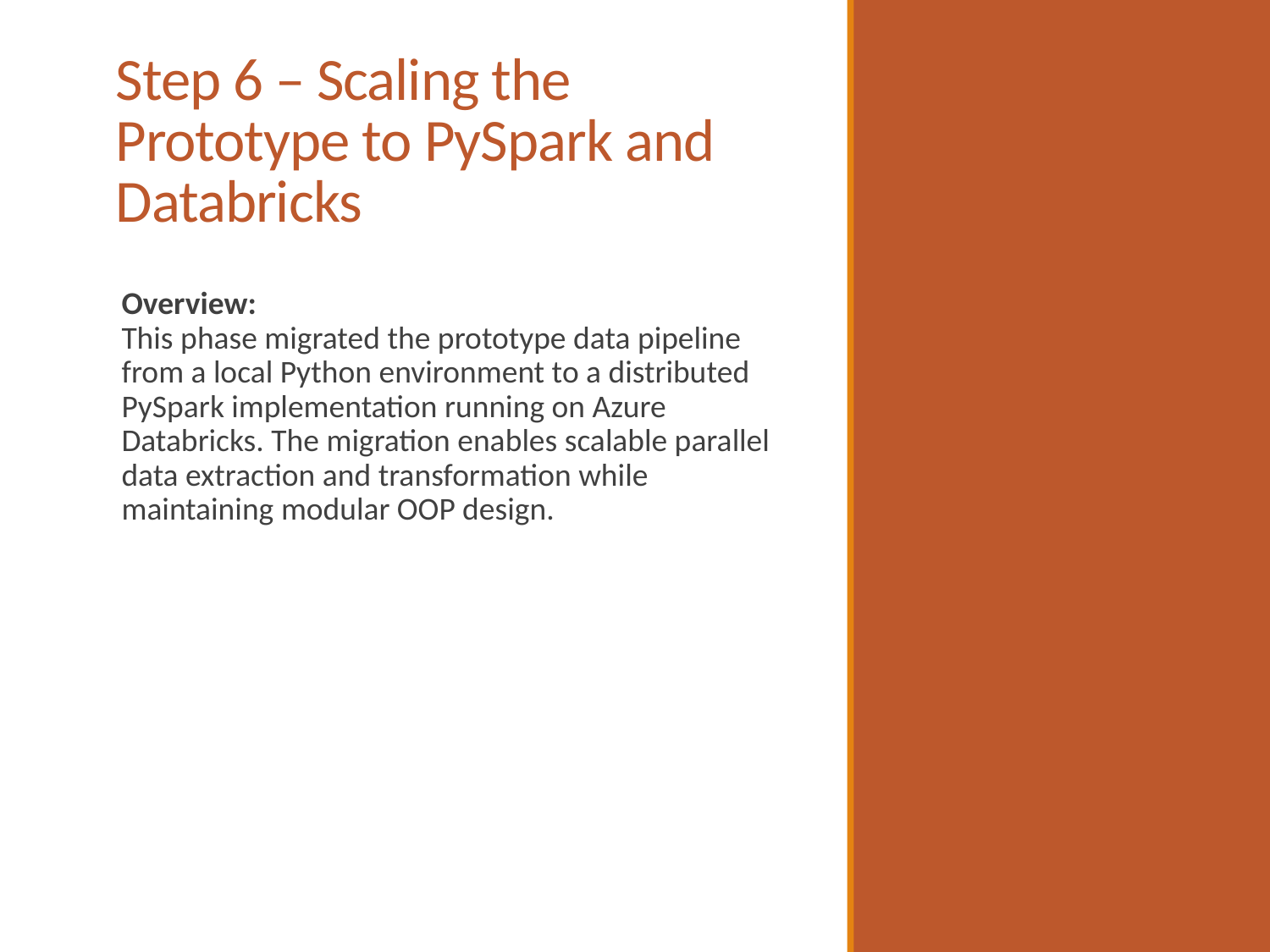

# Step 6 – Scaling the Prototype to PySpark and Databricks
Overview:
This phase migrated the prototype data pipeline from a local Python environment to a distributed PySpark implementation running on Azure Databricks. The migration enables scalable parallel data extraction and transformation while maintaining modular OOP design.